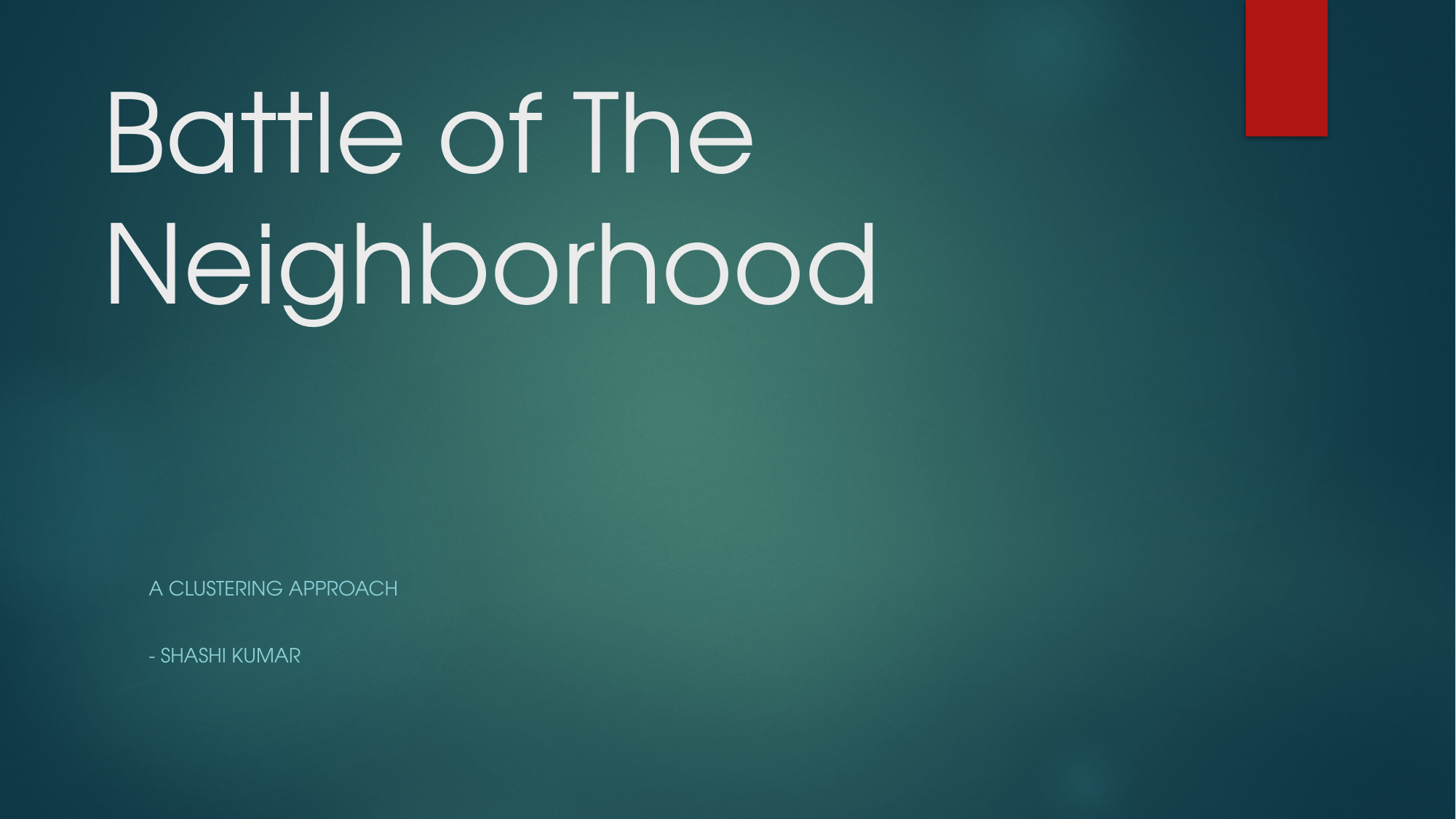

# Battle of The Neighborhood
A Clustering approach

- Shashi Kumar